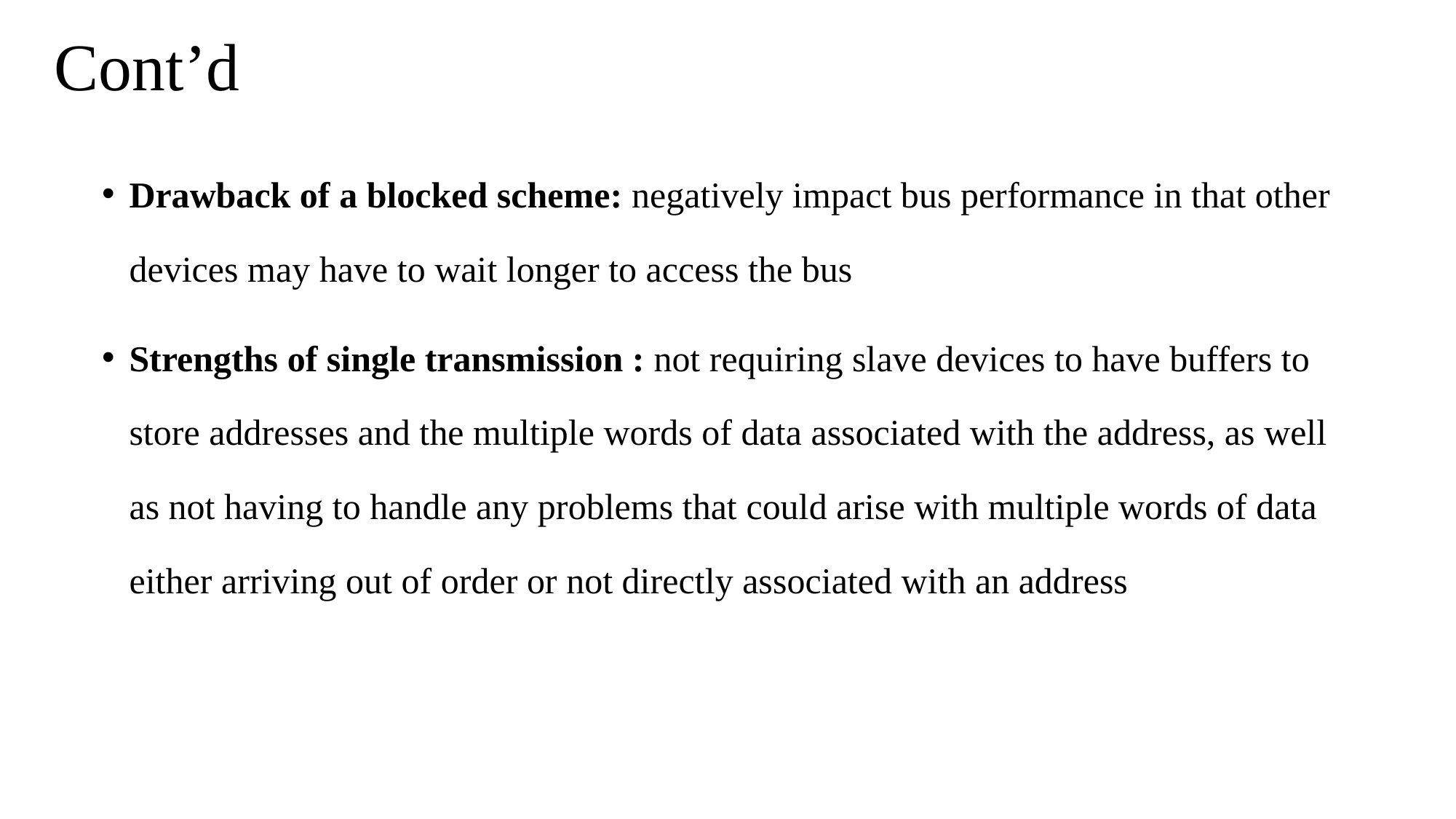

# Cont’d
Drawback of a blocked scheme: negatively impact bus performance in that other devices may have to wait longer to access the bus
Strengths of single transmission : not requiring slave devices to have buffers to store addresses and the multiple words of data associated with the address, as well as not having to handle any problems that could arise with multiple words of data either arriving out of order or not directly associated with an address